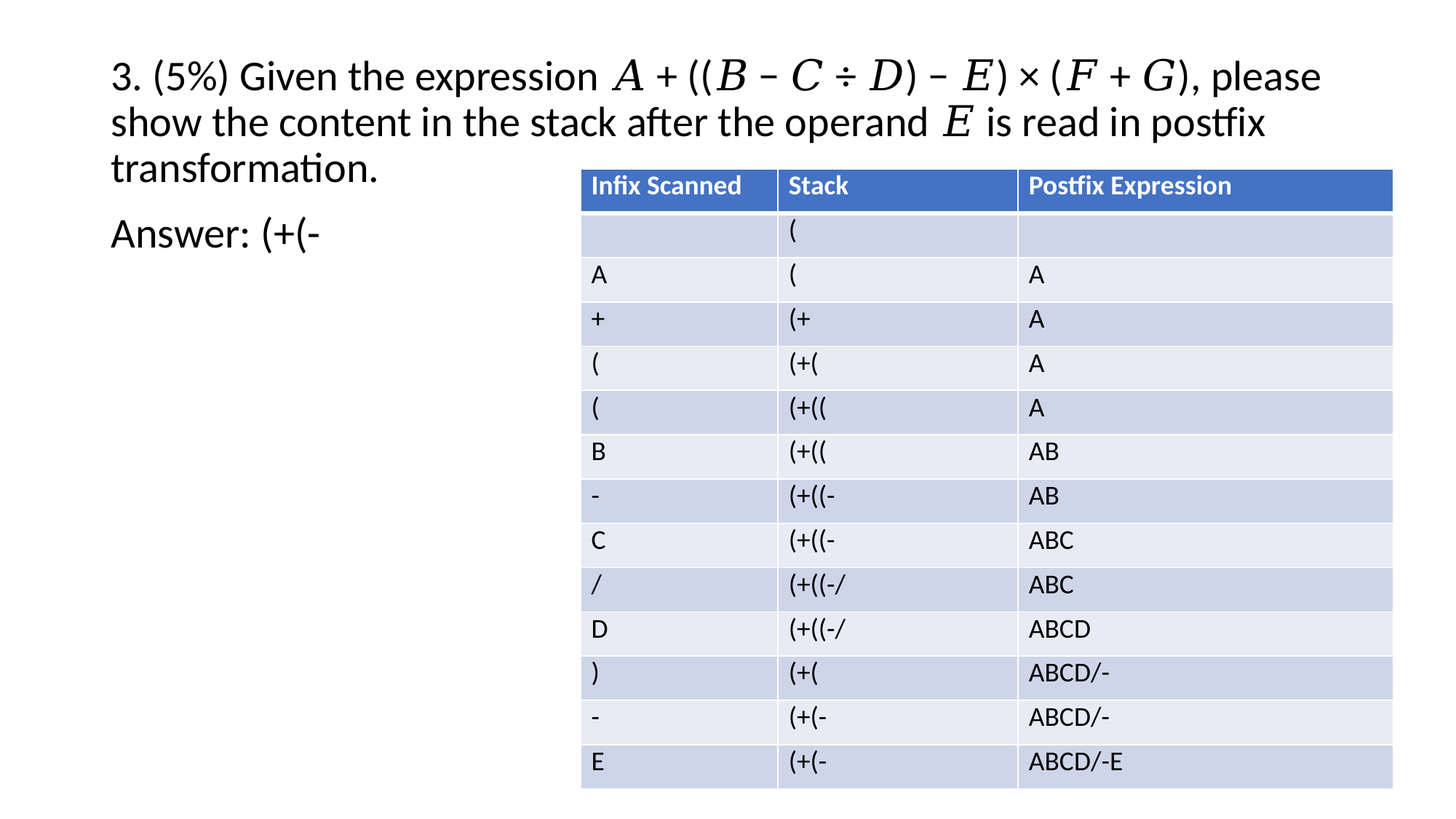

# 3. (5%) Given the expression 𝐴 + ((𝐵 − 𝐶 ÷ 𝐷) − 𝐸) × (𝐹 + 𝐺), please show the content in the stack after the operand 𝐸 is read in postfix transformation.
| Infix Scanned | Stack | Postfix Expression |
| --- | --- | --- |
|  | ( |  |
| A | ( | A |
| + | (+ | A |
| ( | (+( | A |
| ( | (+(( | A |
| B | (+(( | AB |
| - | (+((- | AB |
| C | (+((- | ABC |
| / | (+((-/ | ABC |
| D | (+((-/ | ABCD |
| ) | (+( | ABCD/- |
| - | (+(- | ABCD/- |
| E | (+(- | ABCD/-E |
Answer: (+(-